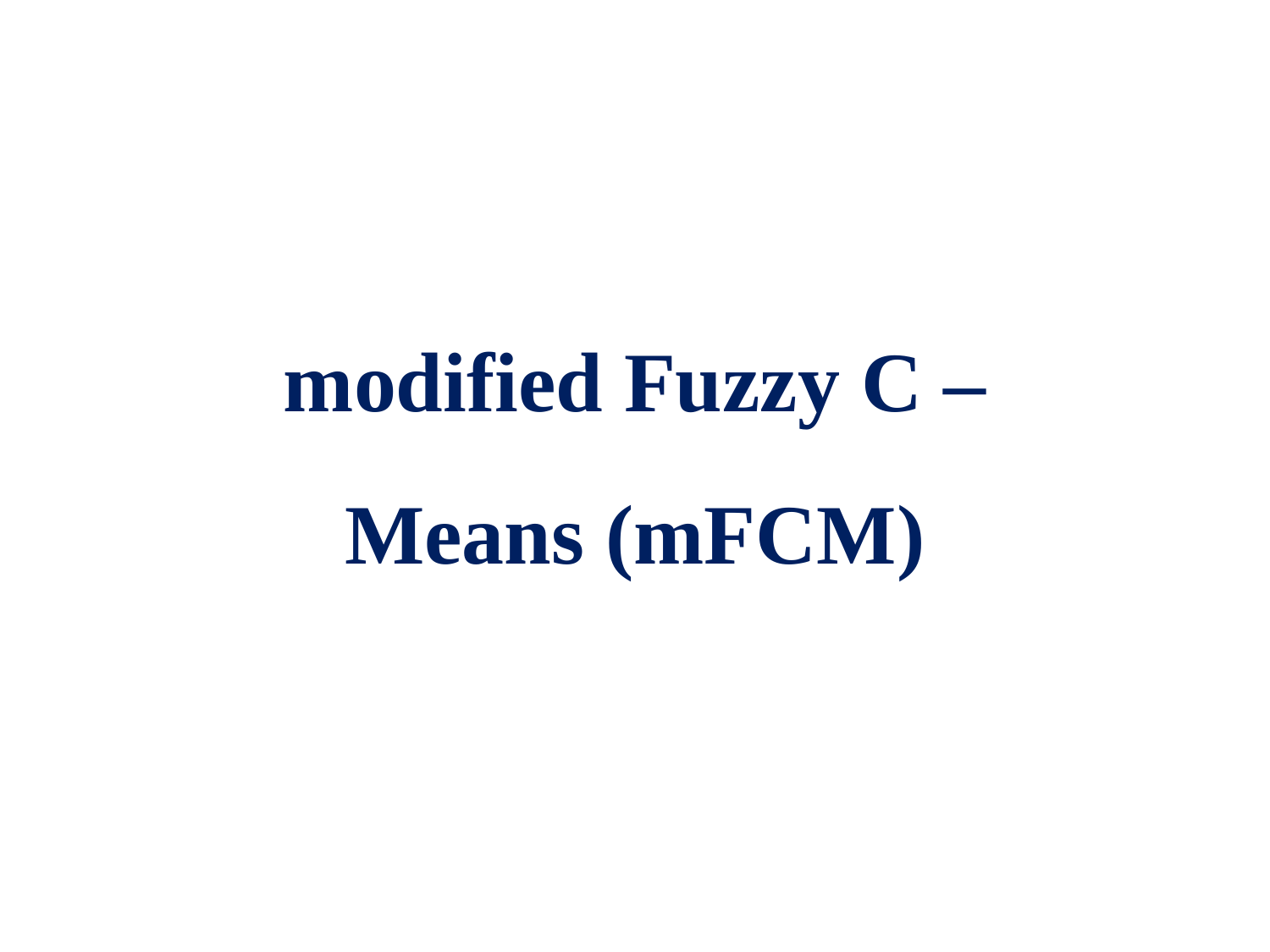

# modified Fuzzy C – Means (mFCM)